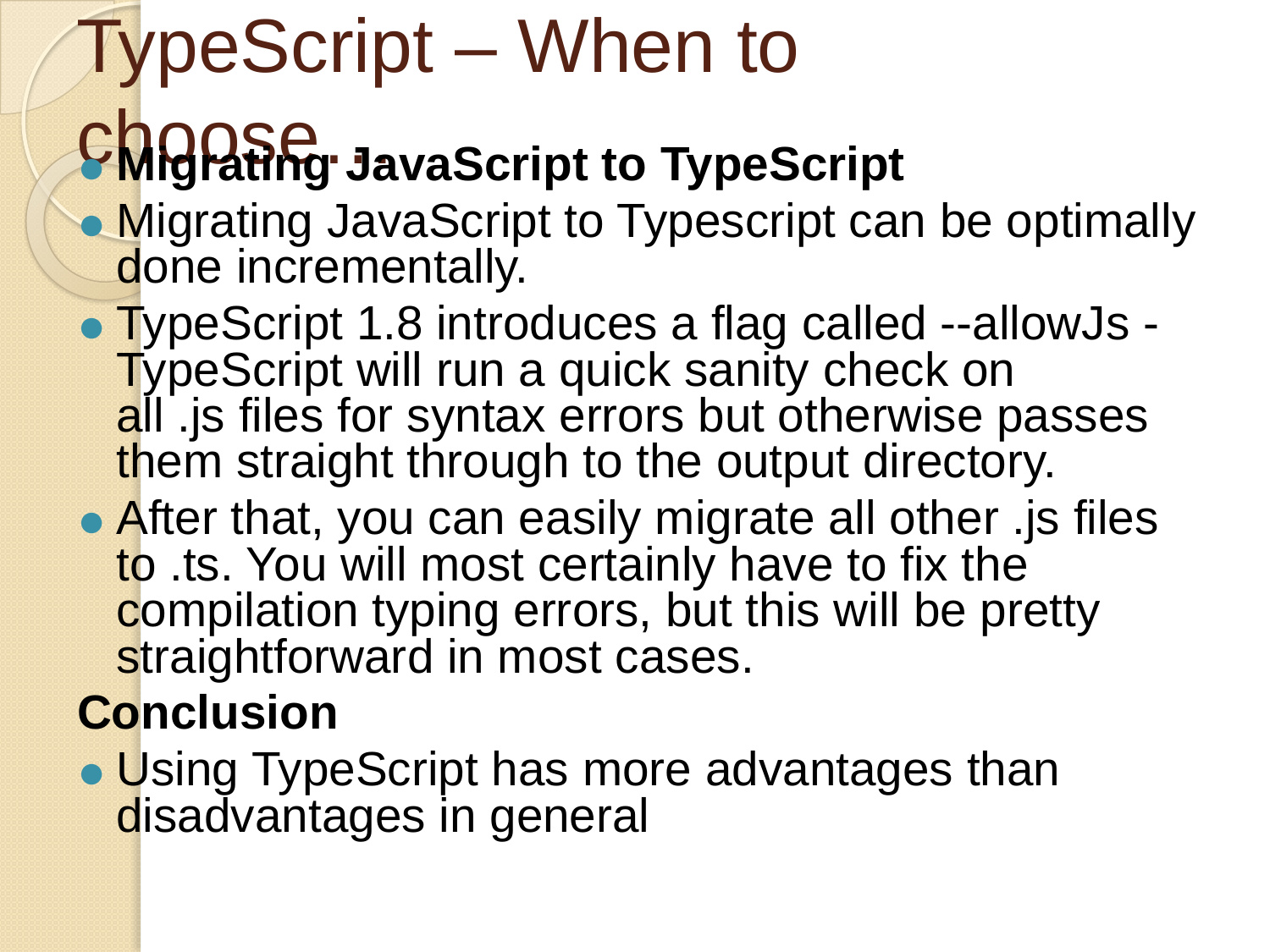

# TypeScript – When to choose…
Migrating JavaScript to TypeScript
Migrating JavaScript to Typescript can be optimally done incrementally.
TypeScript 1.8 introduces a flag called --allowJs - TypeScript will run a quick sanity check on all .js files for syntax errors but otherwise passes them straight through to the output directory.
After that, you can easily migrate all other .js files to .ts. You will most certainly have to fix the compilation typing errors, but this will be pretty straightforward in most cases.
Conclusion
Using TypeScript has more advantages than disadvantages in general